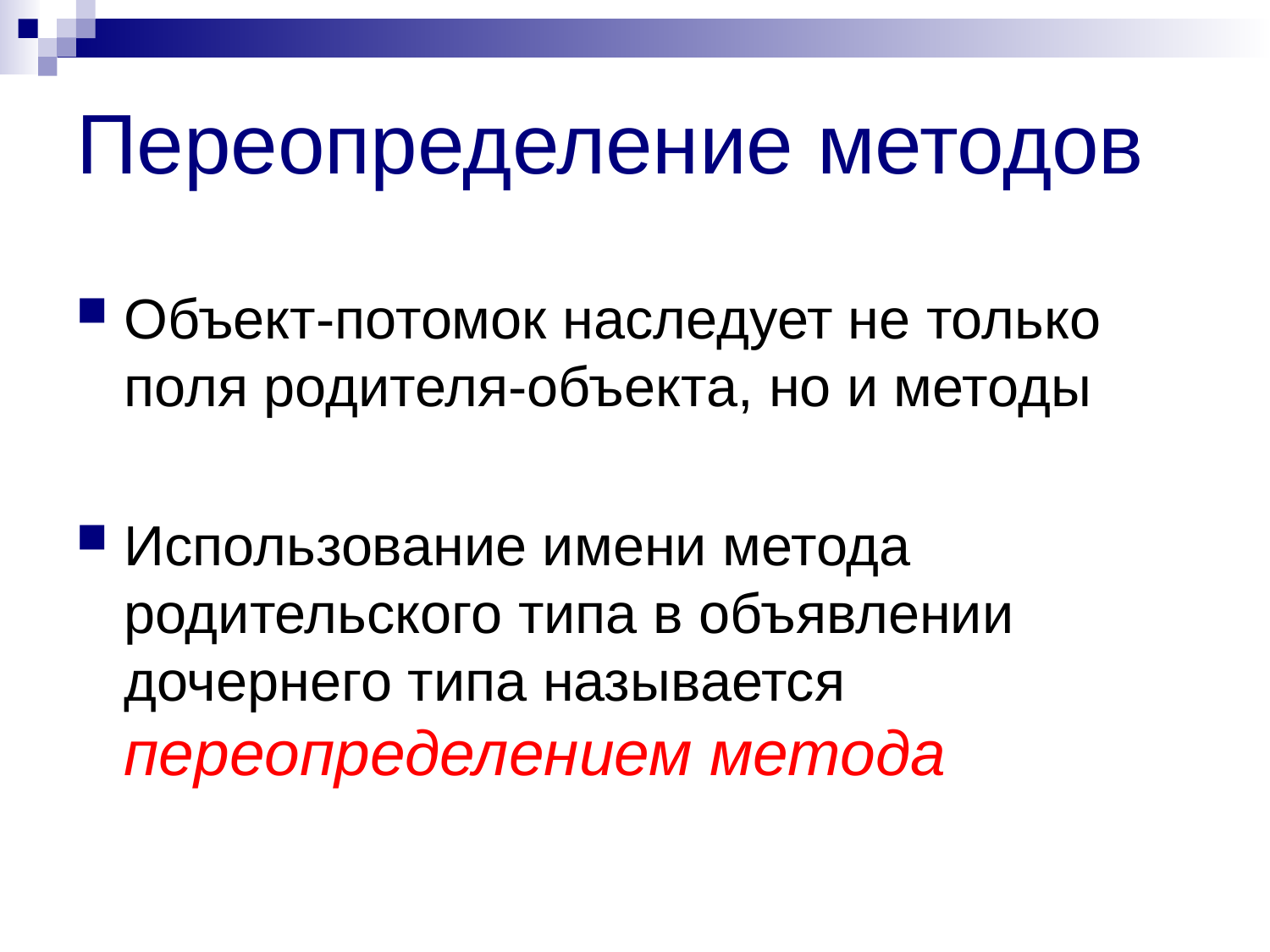

# Переопределение методов
Объект-потомок наследует не только поля родителя-объекта, но и методы

Использование имени метода родительского типа в объявлении дочернего типа называется переопределением метода